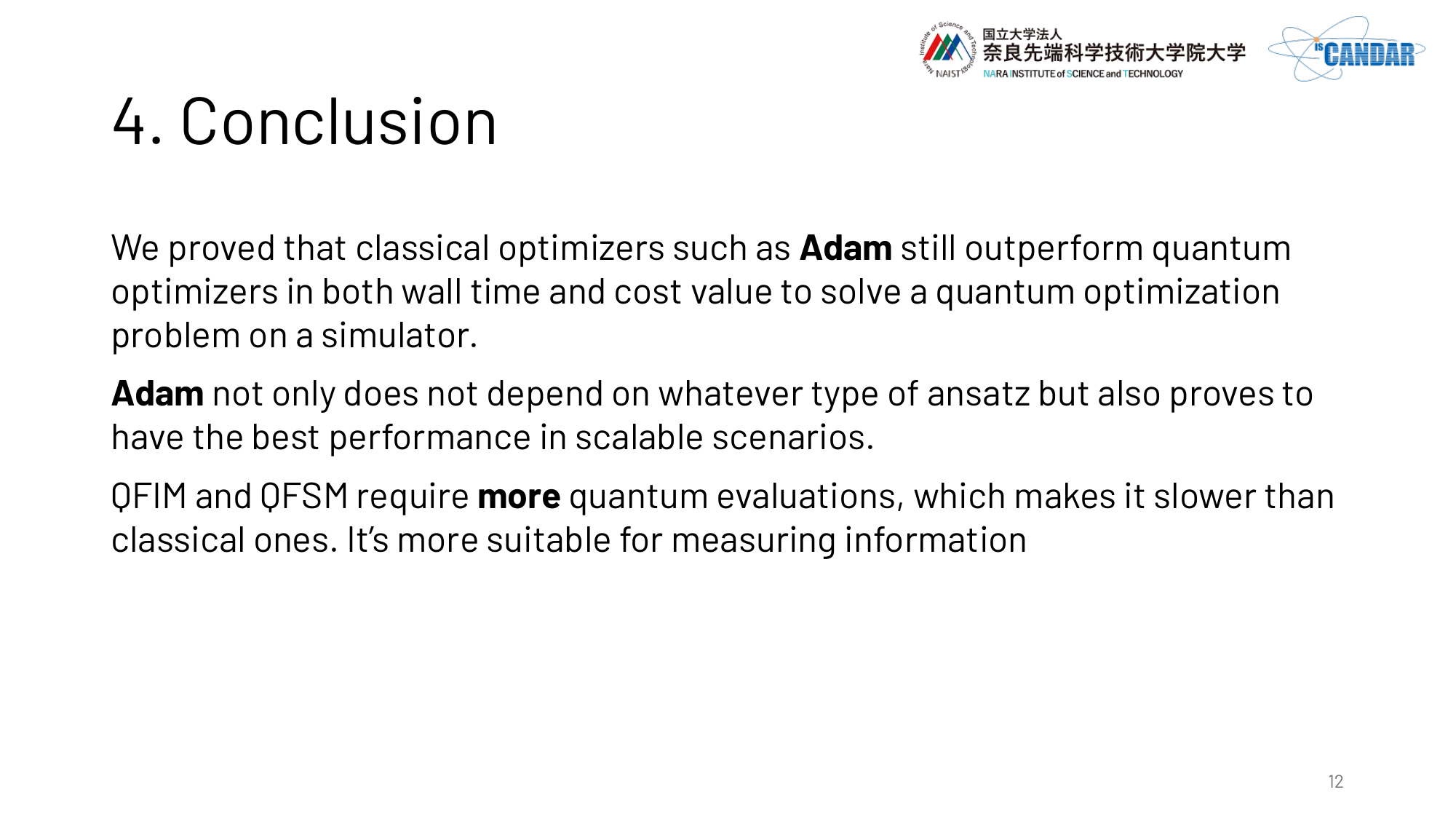

# 4. Conclusion
We proved that classical optimizers such as Adam still outperform quantum optimizers in both wall time and cost value to solve a quantum optimization problem on a simulator.
Adam not only does not depend on whatever type of ansatz but also proves to have the best performance in scalable scenarios.
QFIM and QFSM require more quantum evaluations, which makes it slower than classical ones. It’s more suitable for measuring information
12